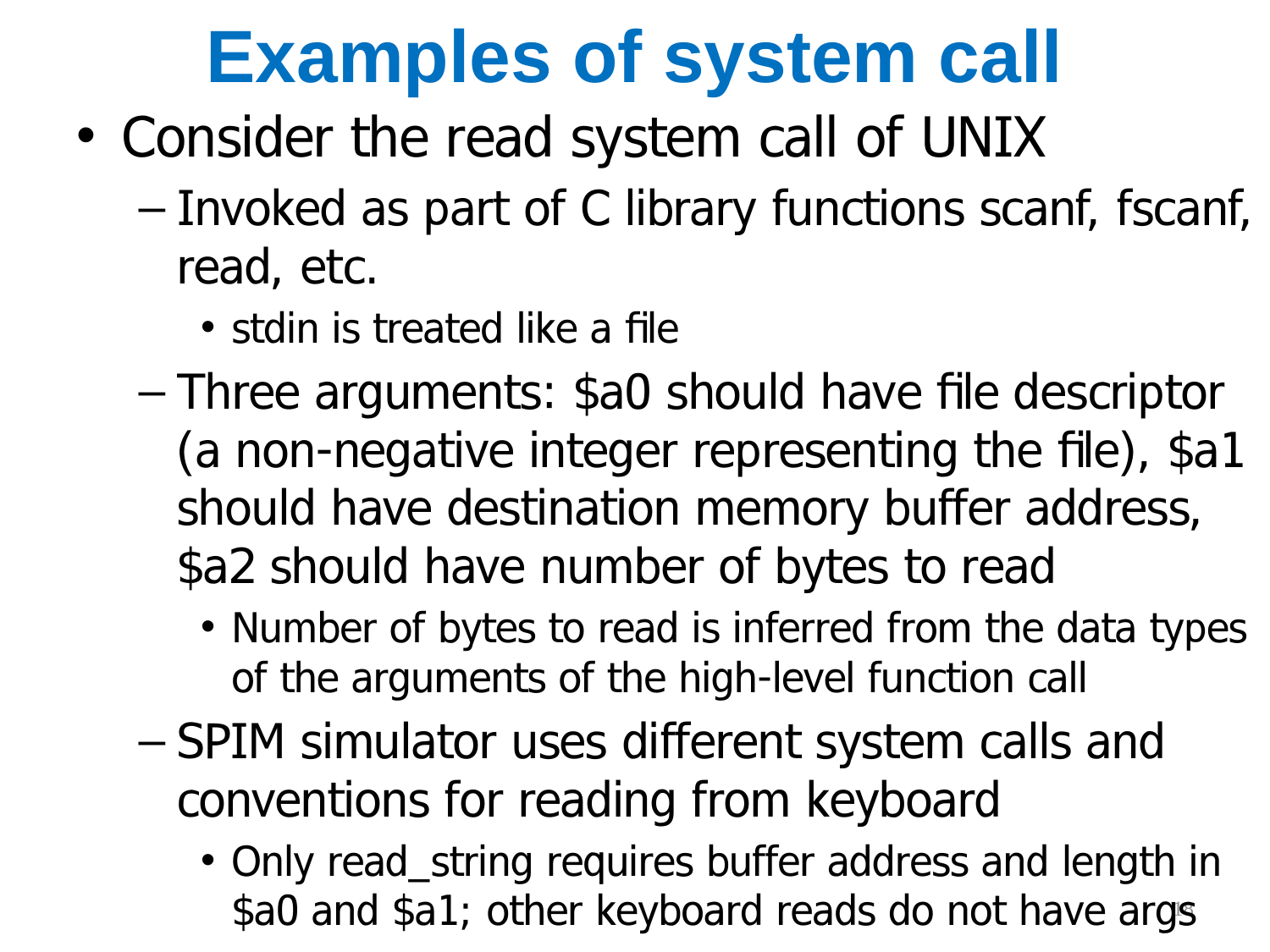

# Examples of system call
Consider the read system call of UNIX
Invoked as part of C library functions scanf, fscanf, read, etc.
stdin is treated like a file
Three arguments: $a0 should have file descriptor (a non-negative integer representing the file), $a1 should have destination memory buffer address, $a2 should have number of bytes to read
Number of bytes to read is inferred from the data types of the arguments of the high-level function call
SPIM simulator uses different system calls and conventions for reading from keyboard
Only read_string requires buffer address and length in $a0 and $a1; other keyboard reads do not have args
18